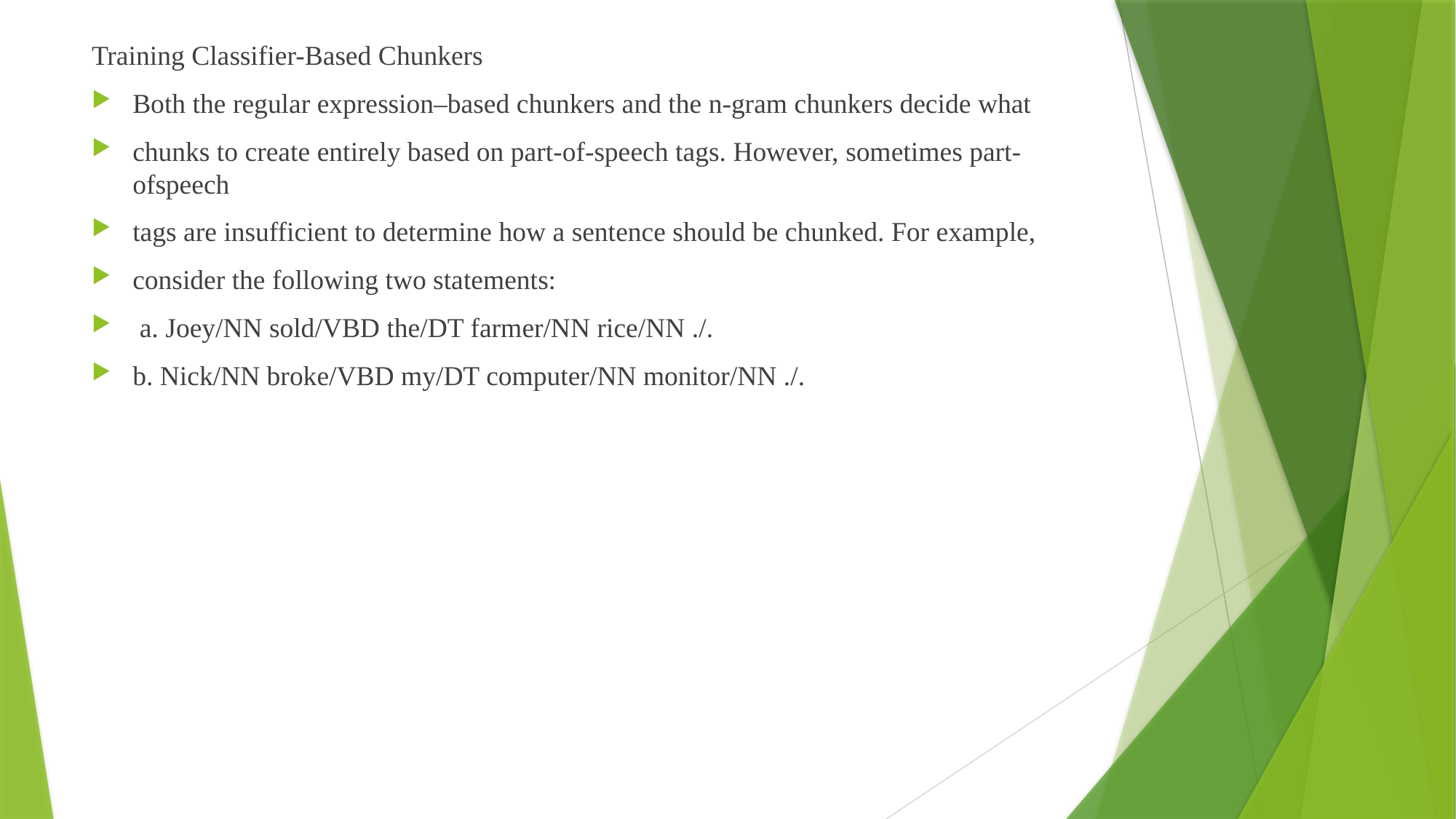

Training Classifier-Based Chunkers
Both the regular expression–based chunkers and the n-gram chunkers decide what
chunks to create entirely based on part-of-speech tags. However, sometimes part-ofspeech
tags are insufficient to determine how a sentence should be chunked. For example,
consider the following two statements:
 a. Joey/NN sold/VBD the/DT farmer/NN rice/NN ./.
b. Nick/NN broke/VBD my/DT computer/NN monitor/NN ./.